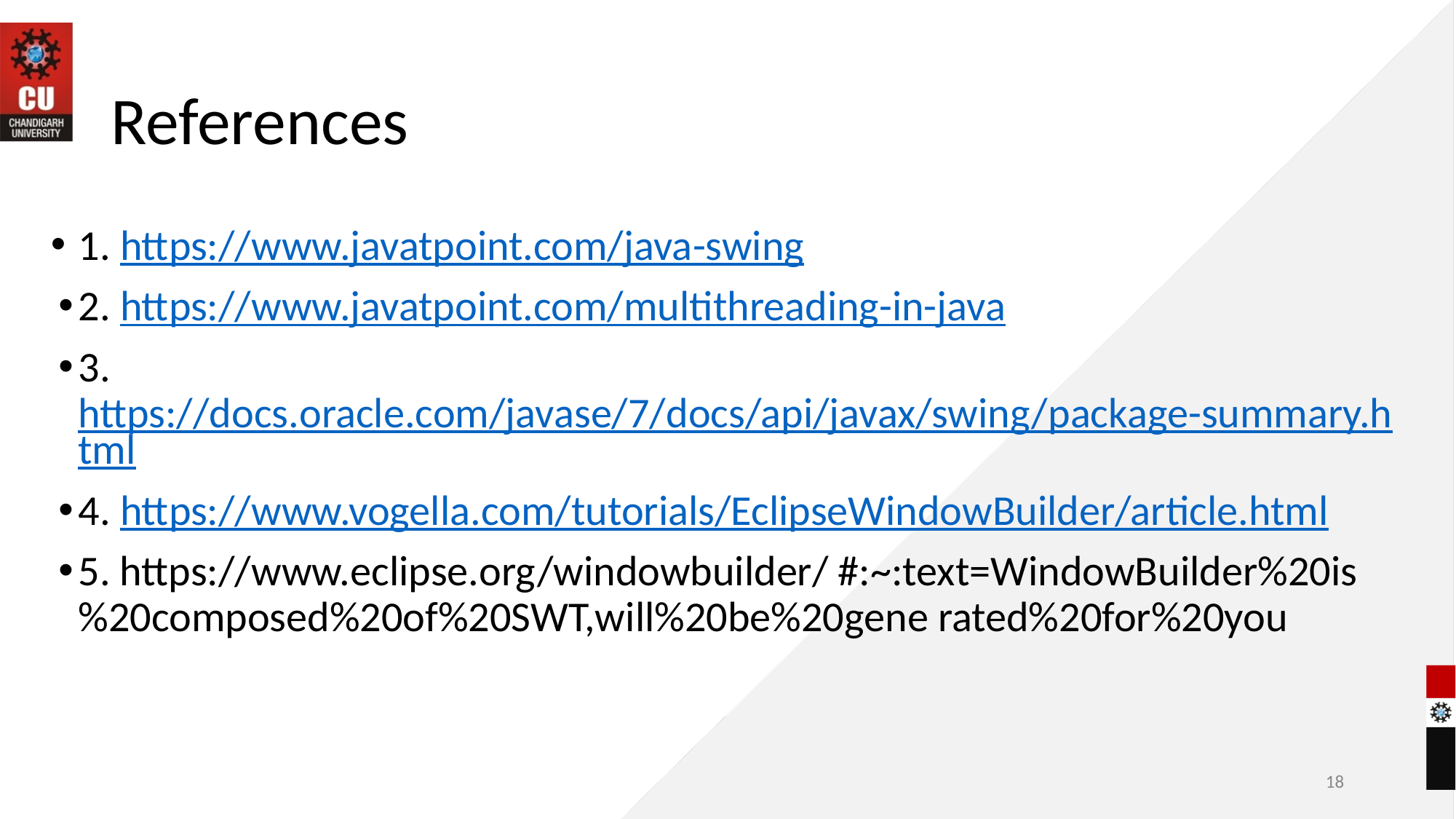

# References
1. https://www.javatpoint.com/java-swing
2. https://www.javatpoint.com/multithreading-in-java
3.https://docs.oracle.com/javase/7/docs/api/javax/swing/package-summary.html
4. https://www.vogella.com/tutorials/EclipseWindowBuilder/article.html
5. https://www.eclipse.org/windowbuilder/ #:~:text=WindowBuilder%20is%20composed%20of%20SWT,will%20be%20gene rated%20for%20you
18